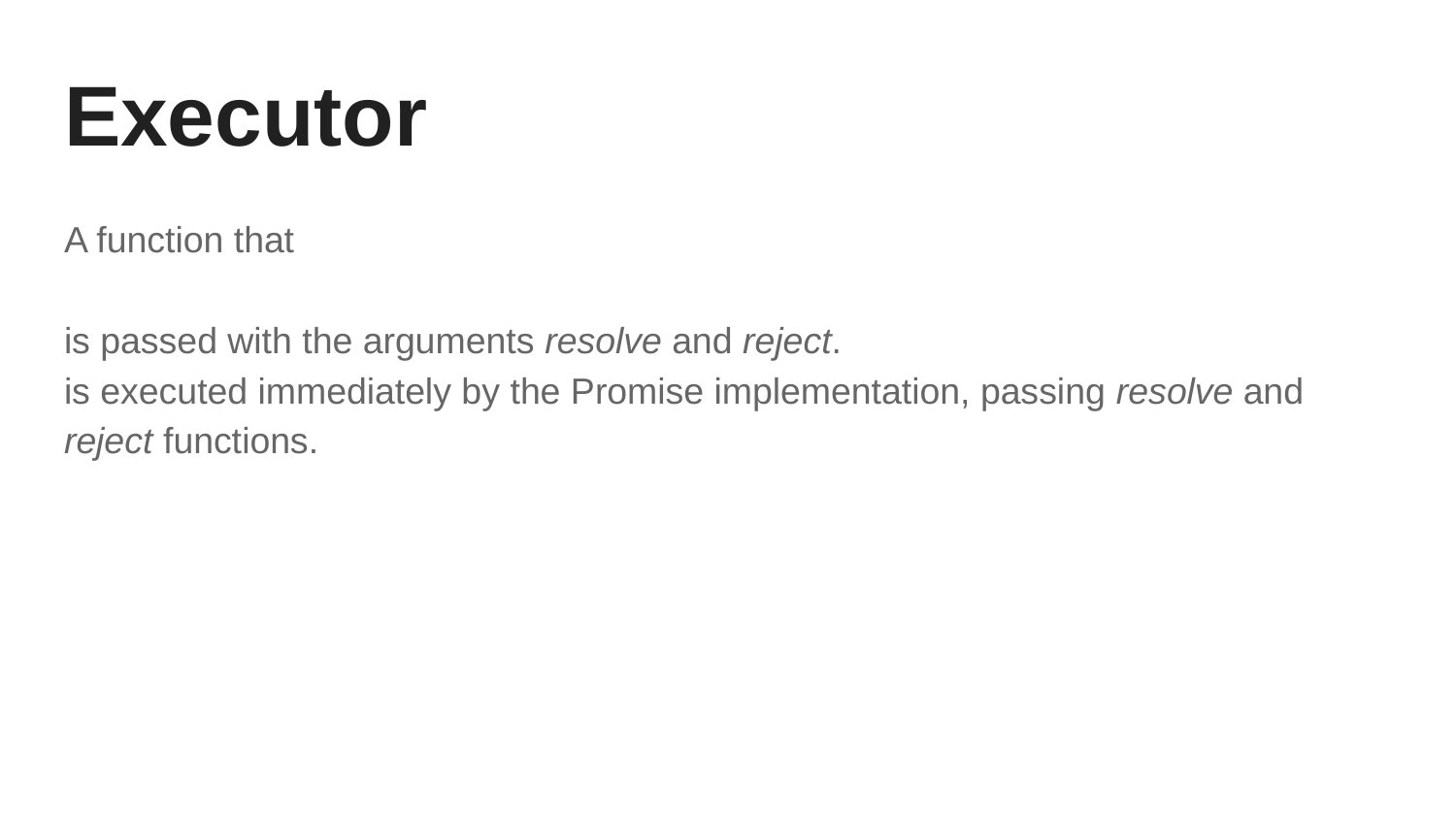

# Executor
A function that
is passed with the arguments resolve and reject.
is executed immediately by the Promise implementation, passing resolve and reject functions.